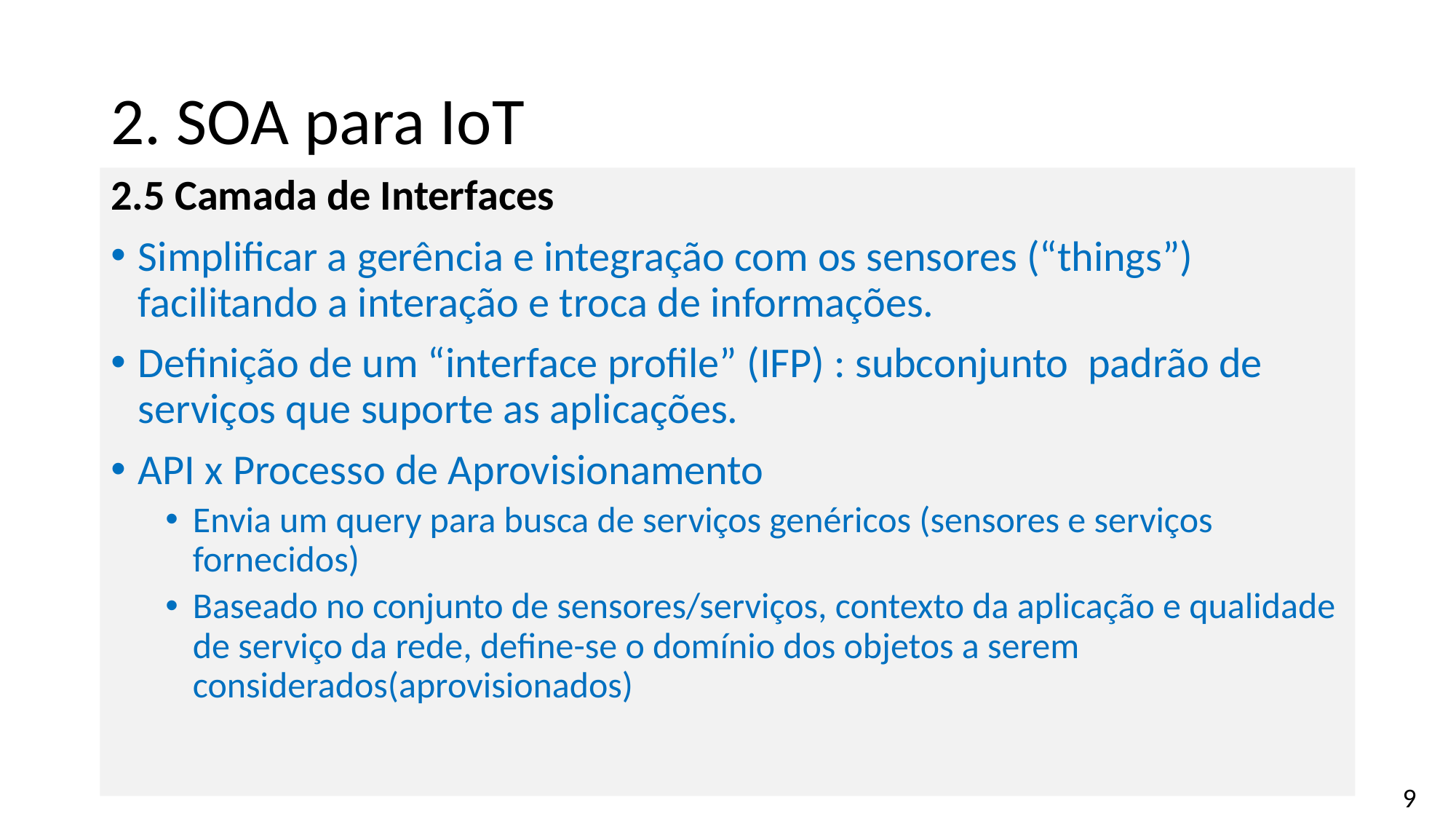

# 2. SOA para IoT
2.5 Camada de Interfaces
Simplificar a gerência e integração com os sensores (“things”) facilitando a interação e troca de informações.
Definição de um “interface profile” (IFP) : subconjunto  padrão de serviços que suporte as aplicações.
API x Processo de Aprovisionamento
Envia um query para busca de serviços genéricos (sensores e serviços fornecidos)
Baseado no conjunto de sensores/serviços, contexto da aplicação e qualidade de serviço da rede, define-se o domínio dos objetos a serem considerados(aprovisionados)